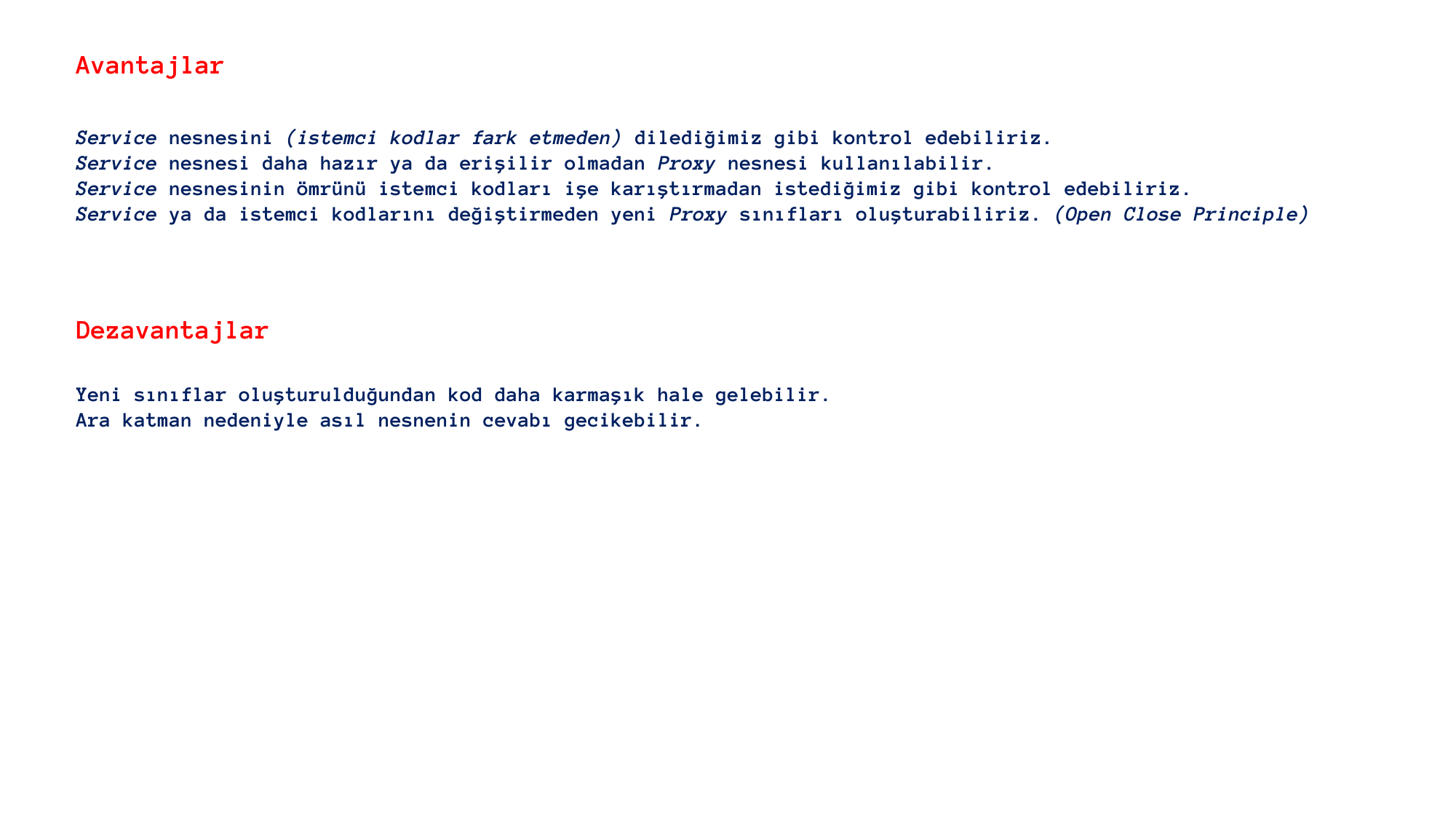

Avantajlar
Service nesnesini (istemci kodlar fark etmeden) dilediğimiz gibi kontrol edebiliriz.
Service nesnesi daha hazır ya da erişilir olmadan Proxy nesnesi kullanılabilir.
Service nesnesinin ömrünü istemci kodları işe karıştırmadan istediğimiz gibi kontrol edebiliriz.
Service ya da istemci kodlarını değiştirmeden yeni Proxy sınıfları oluşturabiliriz. (Open Close Principle)
Dezavantajlar
Yeni sınıflar oluşturulduğundan kod daha karmaşık hale gelebilir.
Ara katman nedeniyle asıl nesnenin cevabı gecikebilir.